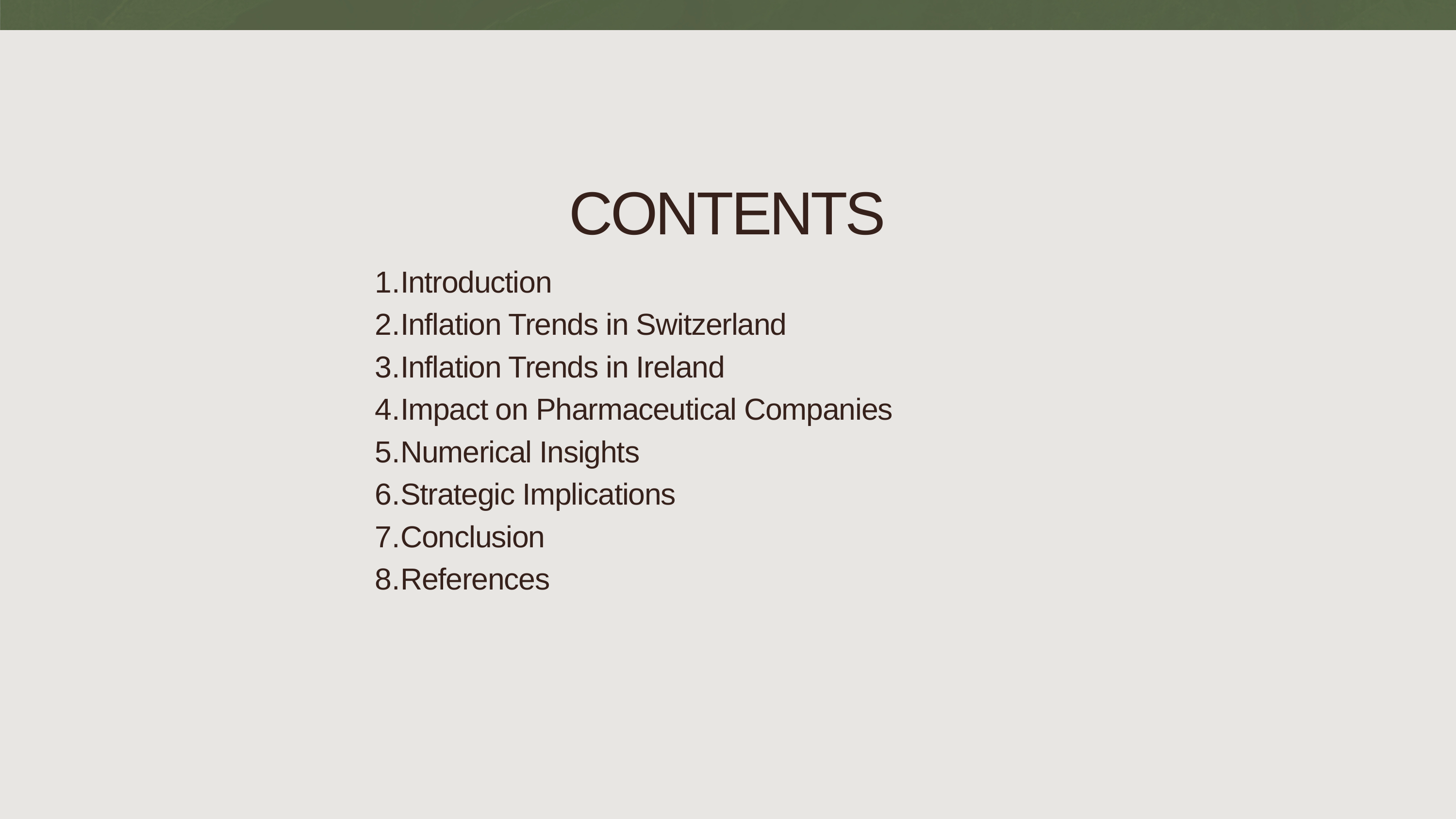

CONTENTS
Introduction
Inflation Trends in Switzerland
Inflation Trends in Ireland
Impact on Pharmaceutical Companies
Numerical Insights
Strategic Implications
Conclusion
References

4